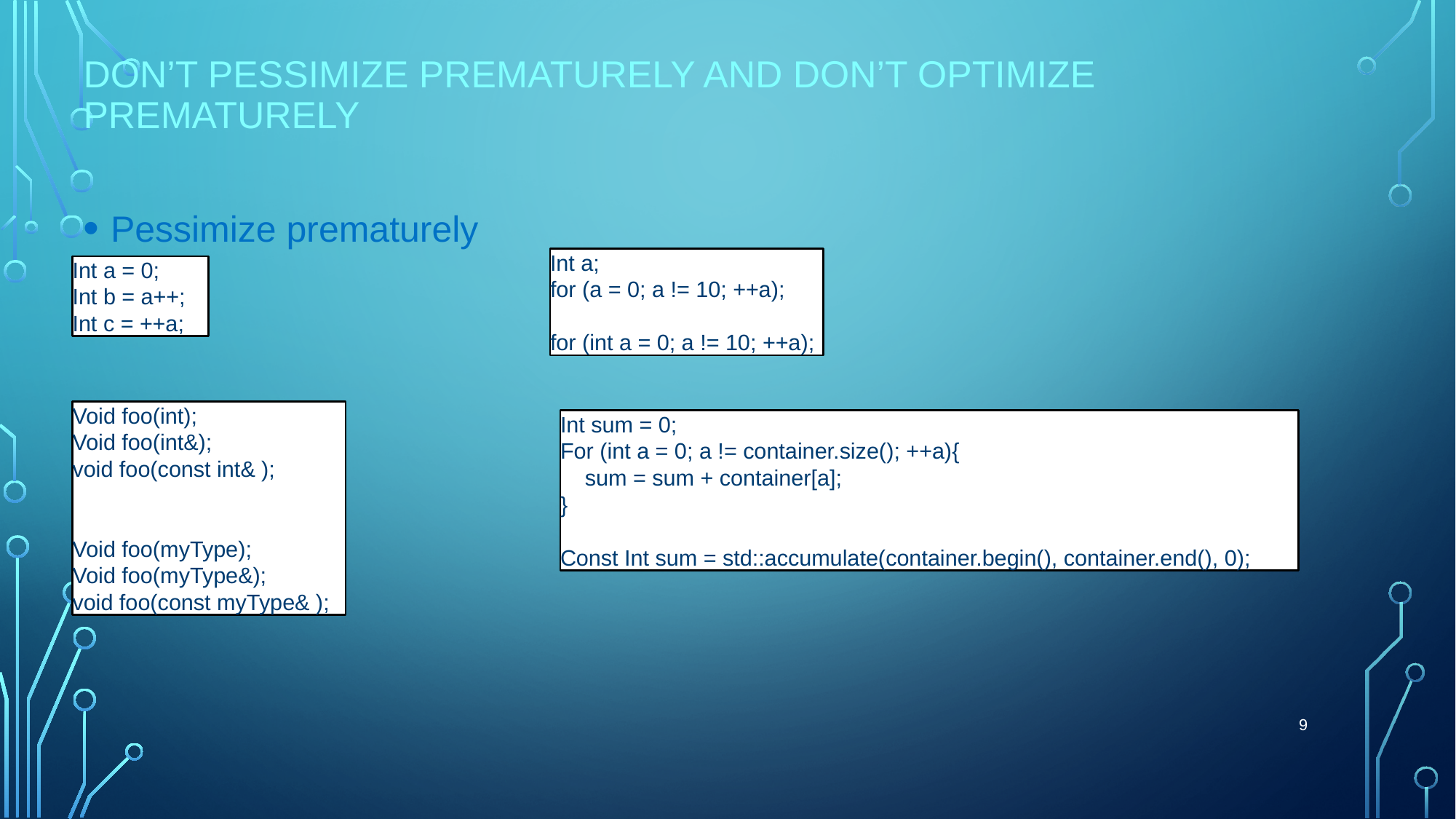

# Don’t pessimize prematurely and don’t optimize prematurely
Pessimize prematurely

Int a;
for (a = 0; a != 10; ++a);
for (int a = 0; a != 10; ++a);
Int a = 0;
Int b = a++;
Int c = ++a;
Void foo(int);
Void foo(int&);
void foo(const int& );

Void foo(myType);
Void foo(myType&);
void foo(const myType& );
Int sum = 0;
For (int a = 0; a != container.size(); ++a){
    sum = sum + container[a];
}

Const Int sum = std::accumulate(container.begin(), container.end(), 0);
9